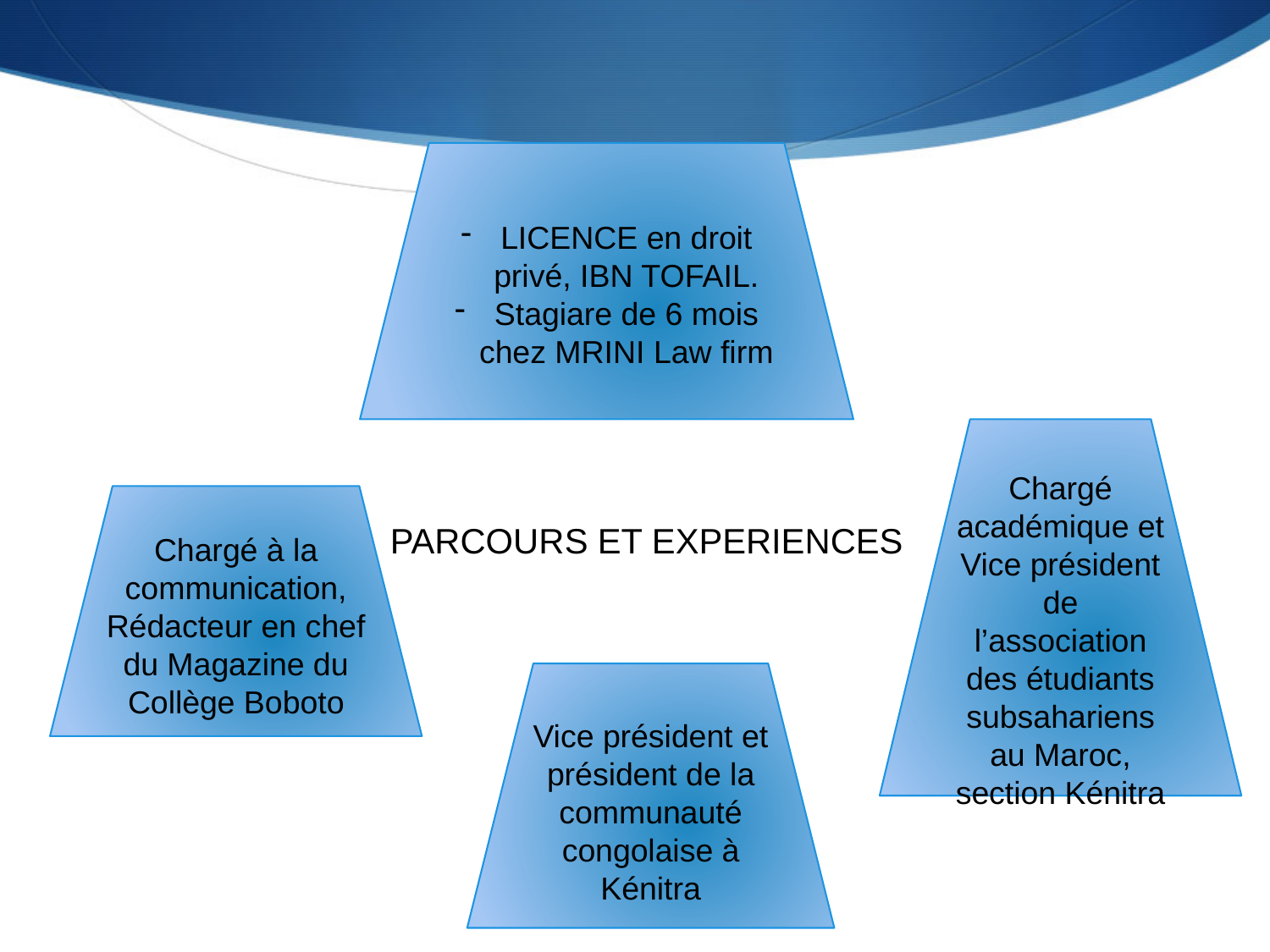

LICENCE en droit privé, IBN TOFAIL.
Stagiare de 6 mois chez MRINI Law firm
Chargé académique et Vice président de l’association des étudiants subsahariens au Maroc, section Kénitra
Chargé à la communication,
Rédacteur en chef du Magazine du Collège Boboto
PARCOURS ET EXPERIENCES
Vice président et président de la communauté congolaise à Kénitra